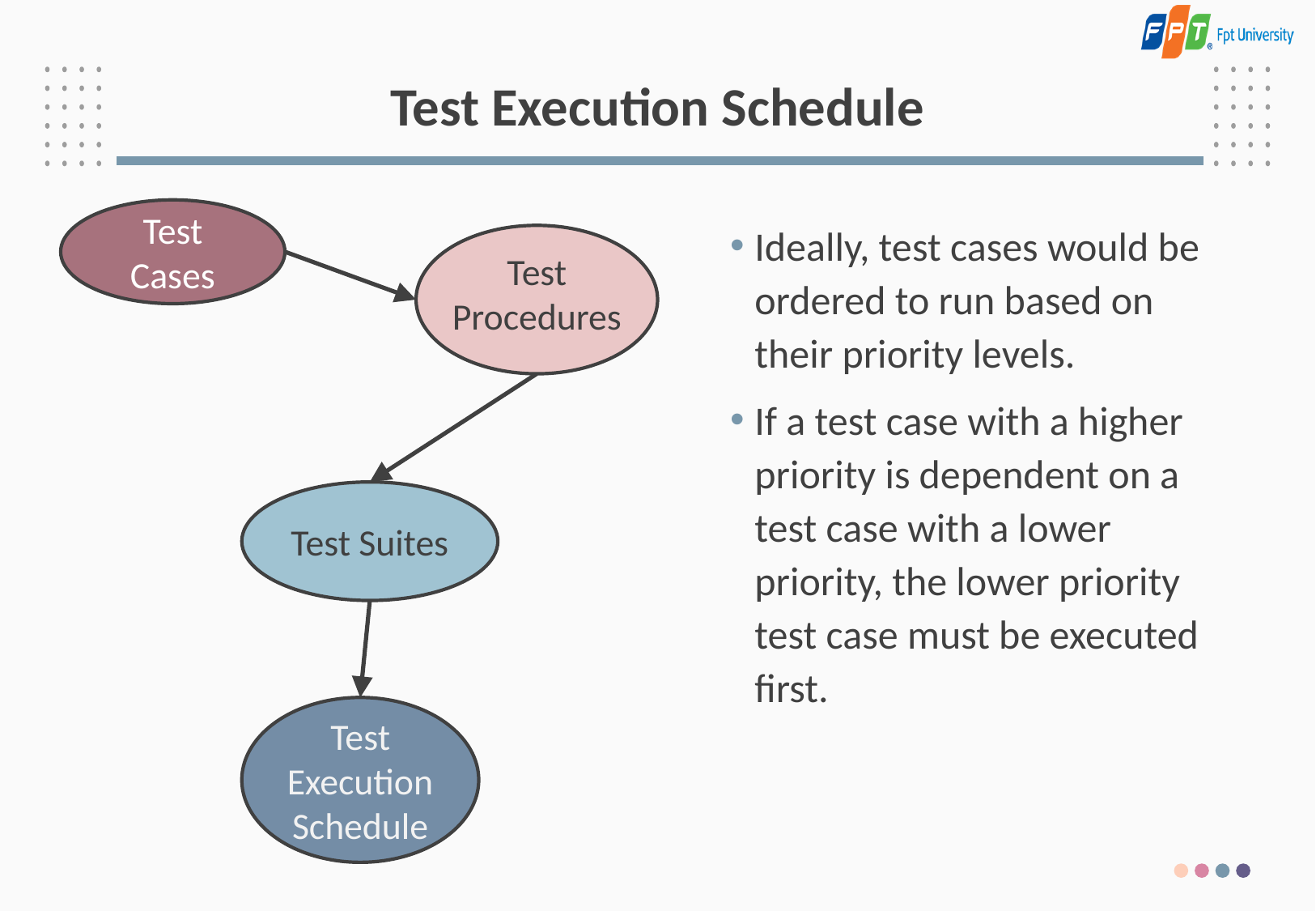

# Test Execution Schedule
Test Cases
Ideally, test cases would be ordered to run based on their priority levels.
If a test case with a higher priority is dependent on a test case with a lower priority, the lower priority test case must be executed first.

Test Procedures
Test Suites
Test Execution Schedule